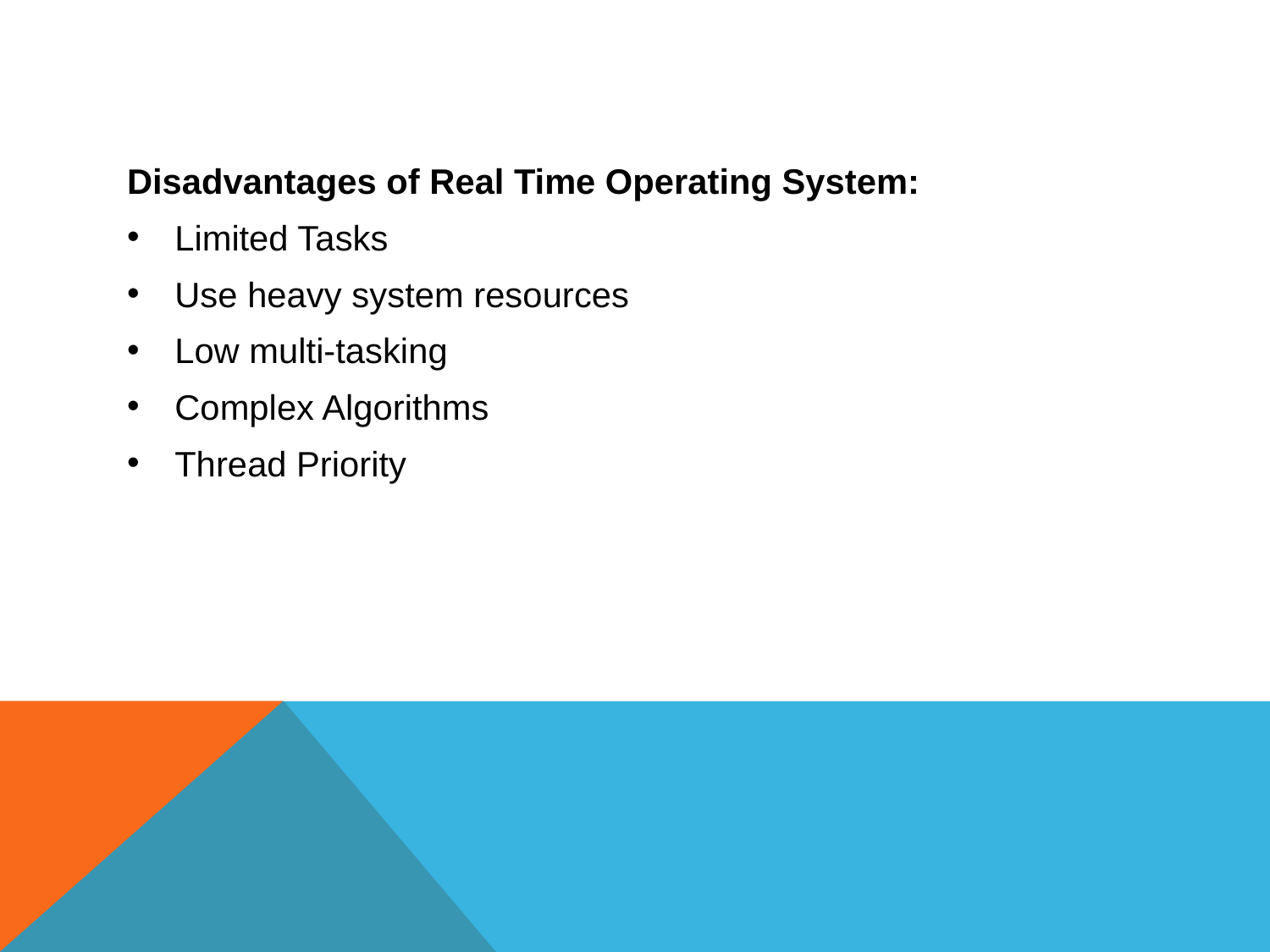

Disadvantages of Real Time Operating System:
Limited Tasks
Use heavy system resources
Low multi-tasking
Complex Algorithms
Thread Priority